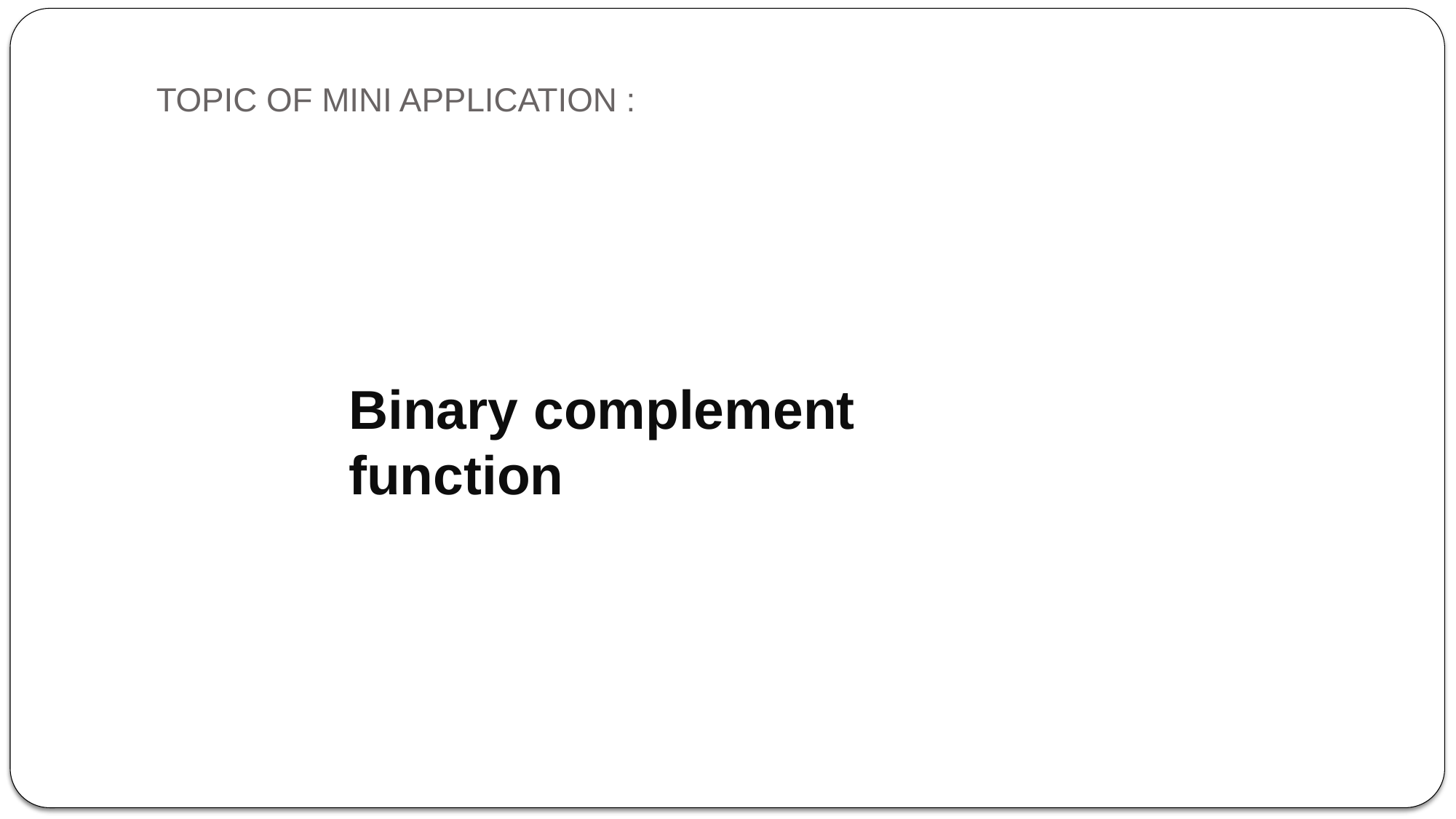

# TOPIC OF MINI APPLICATION :

Binary complement function